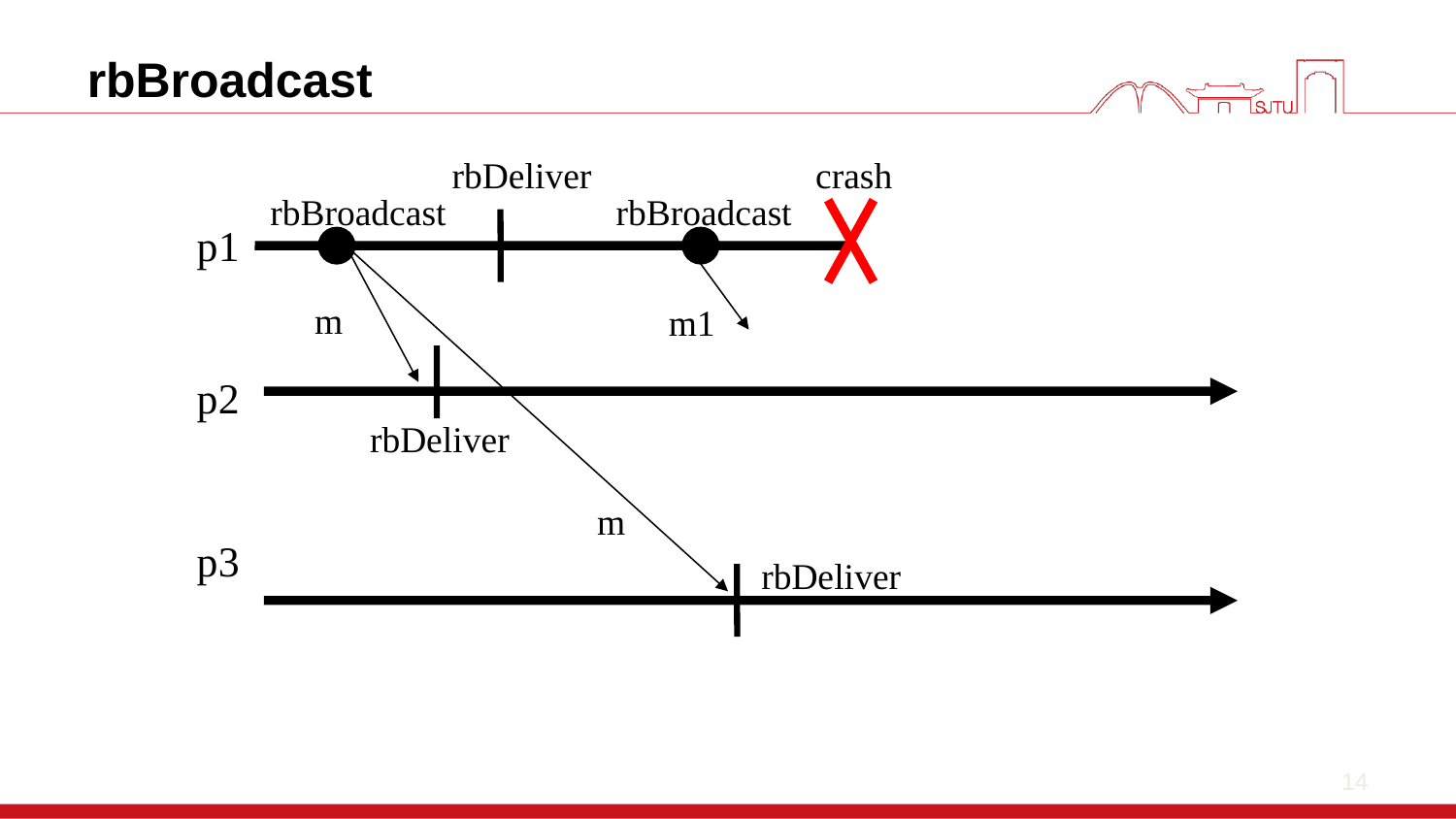

14
# rbBroadcast
rbDeliver
crash
rbBroadcast
rbBroadcast

p1

m
m1

p2

rbDeliver
m
p3
rbDeliver